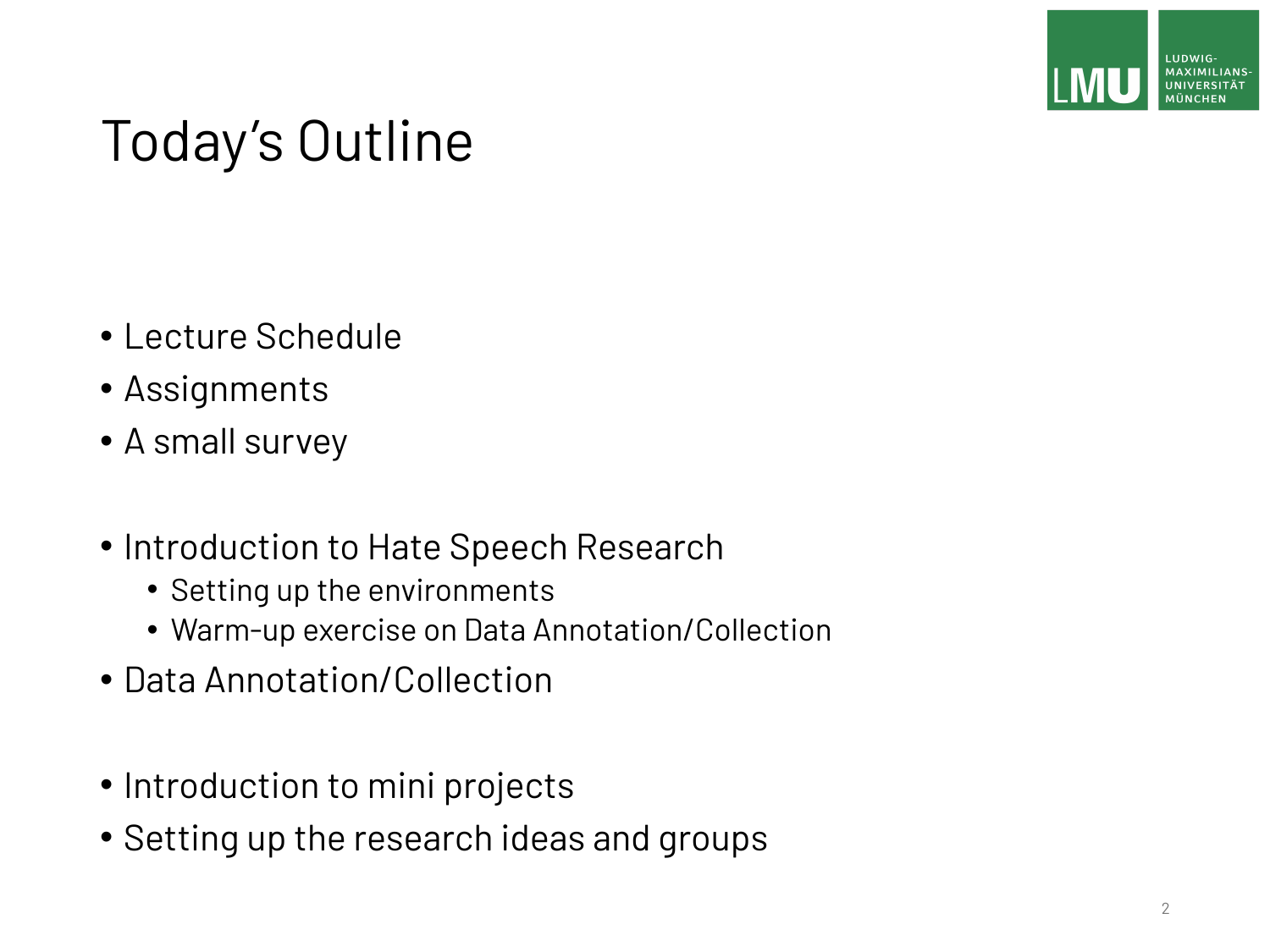

# Today’s Outline
Lecture Schedule
Assignments
A small survey

Introduction to Hate Speech Research
Setting up the environments
Warm-up exercise on Data Annotation/Collection
Data Annotation/Collection

Introduction to mini projects
Setting up the research ideas and groups
2